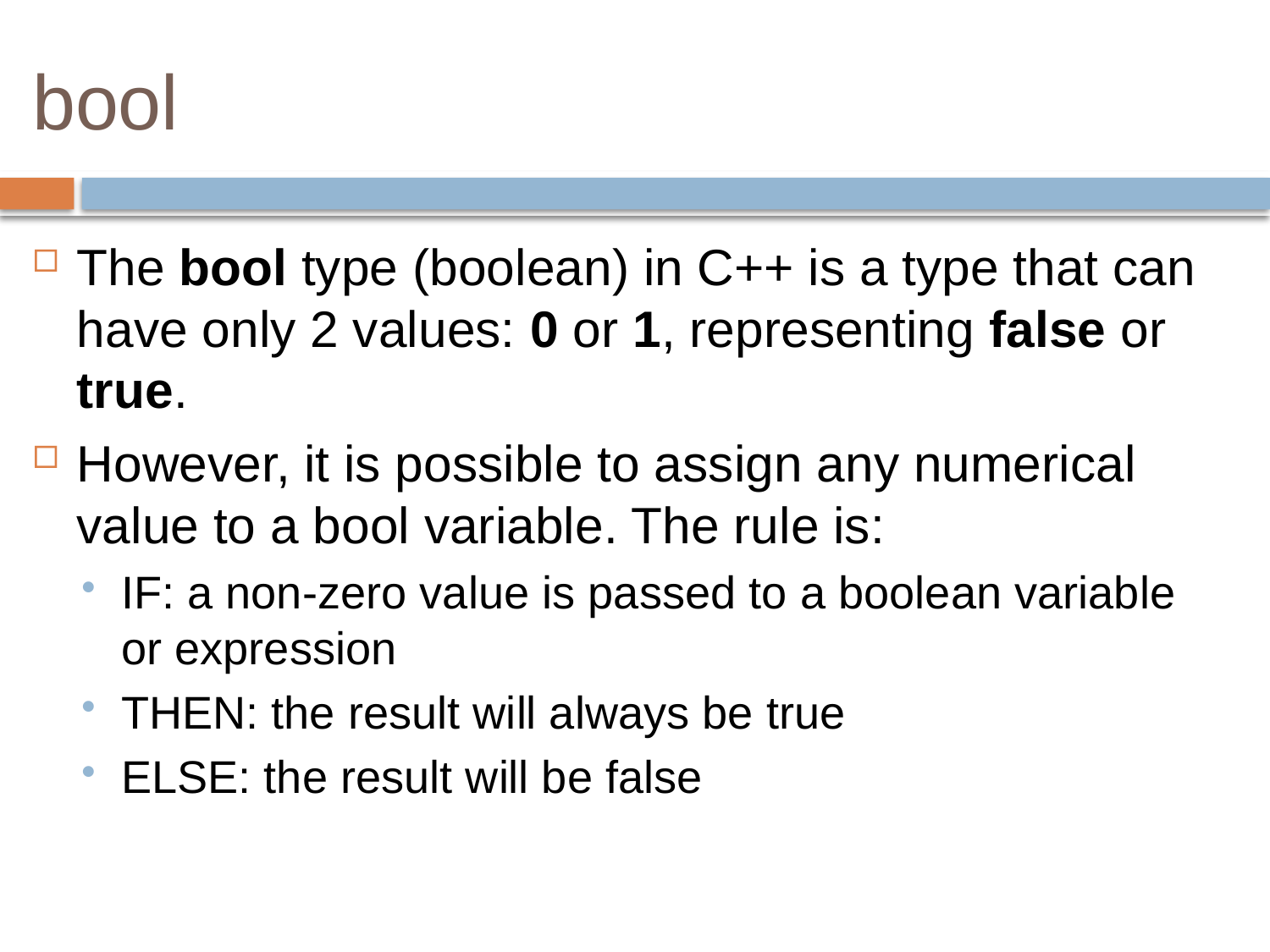

# bool
The bool type (boolean) in C++ is a type that can have only 2 values: 0 or 1, representing false or true.
However, it is possible to assign any numerical value to a bool variable. The rule is:
IF: a non-zero value is passed to a boolean variable or expression
THEN: the result will always be true
ELSE: the result will be false